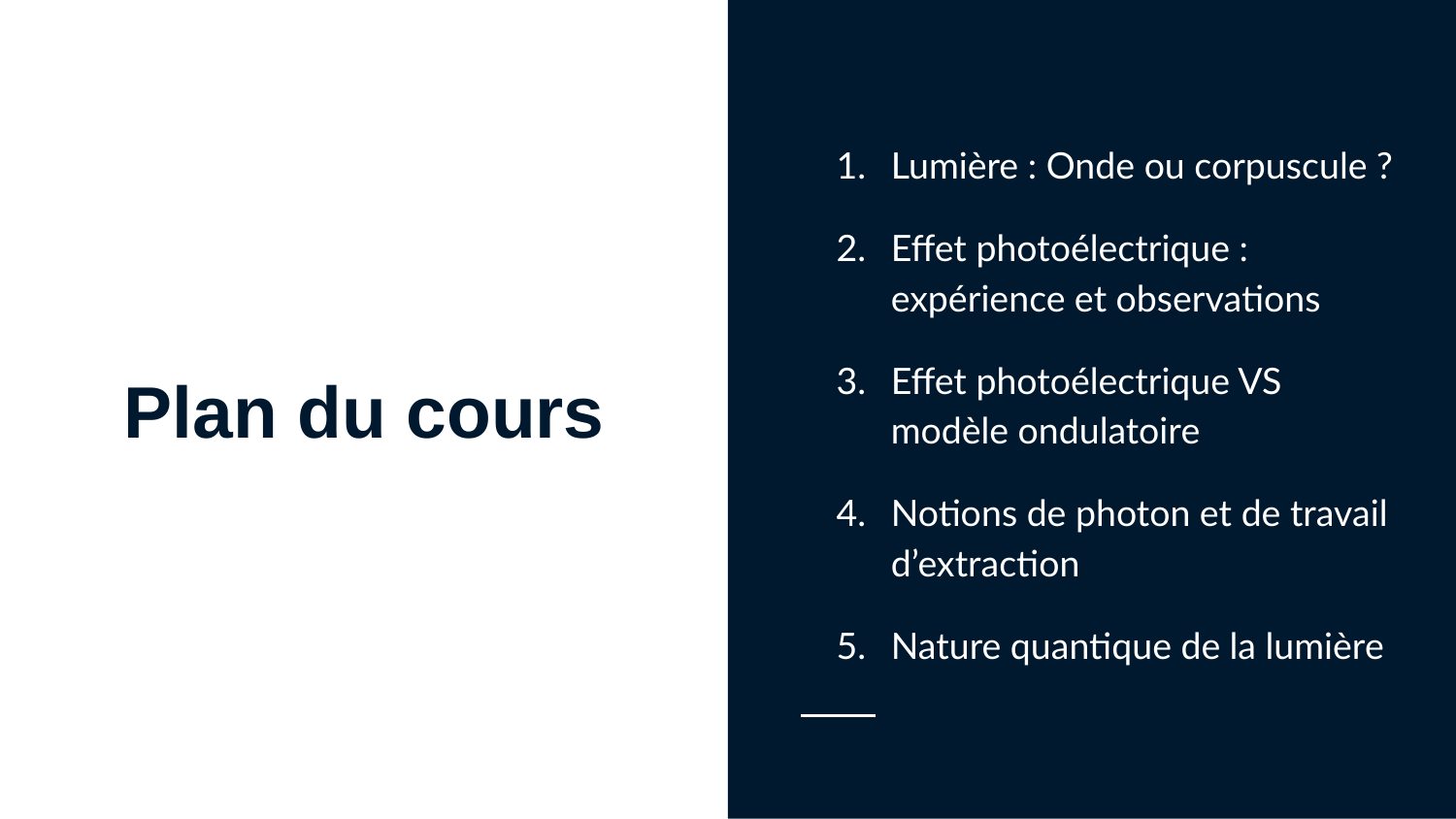

Lumière : Onde ou corpuscule ?
Effet photoélectrique : expérience et observations
Effet photoélectrique VS modèle ondulatoire
Notions de photon et de travail d’extraction
Nature quantique de la lumière
# Plan du cours